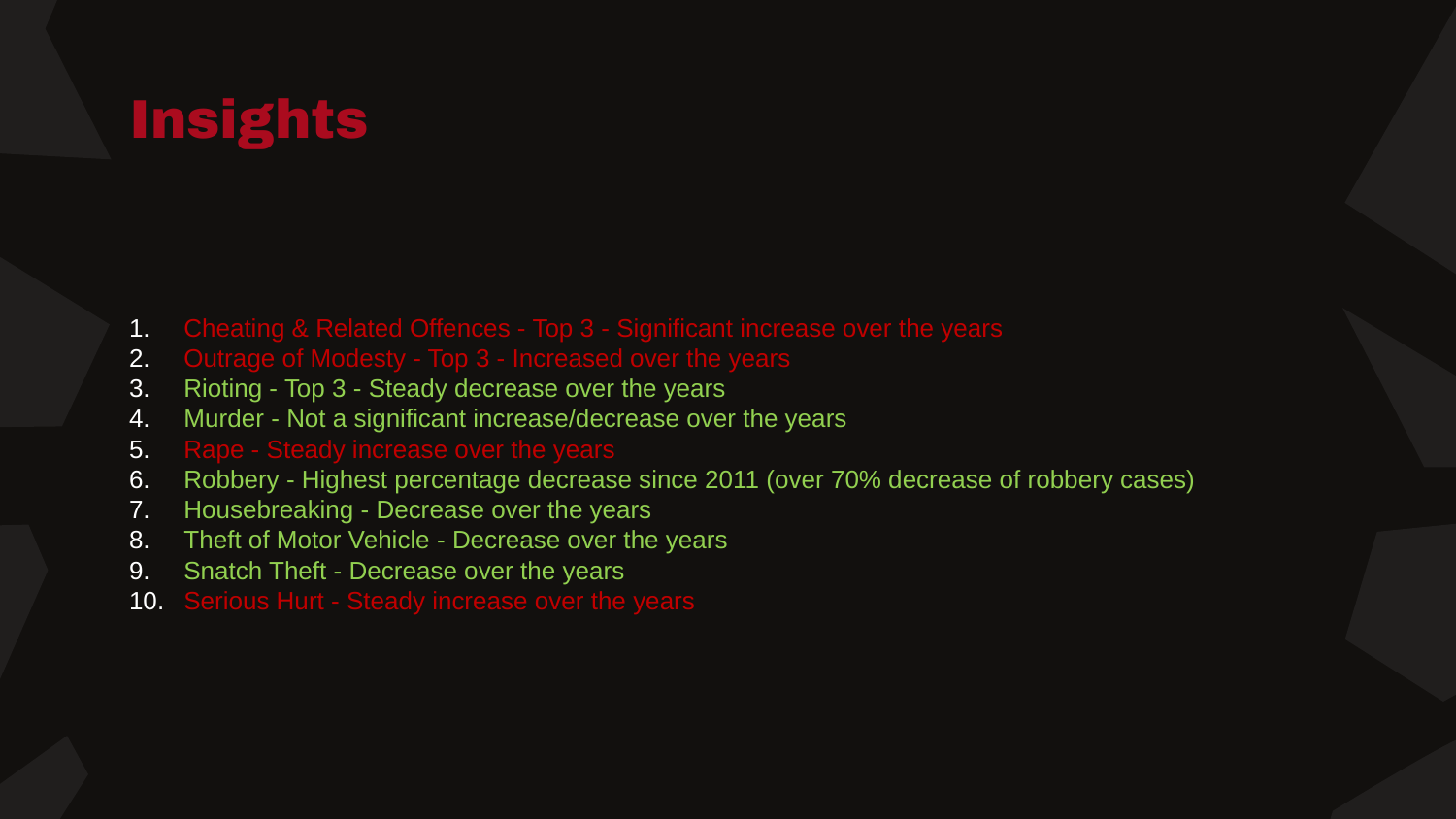

# Insights
Cheating & Related Offences - Top 3 - Significant increase over the years
Outrage of Modesty - Top 3 - Increased over the years
Rioting - Top 3 - Steady decrease over the years
Murder - Not a significant increase/decrease over the years
Rape - Steady increase over the years
Robbery - Highest percentage decrease since 2011 (over 70% decrease of robbery cases)
Housebreaking - Decrease over the years
Theft of Motor Vehicle - Decrease over the years
Snatch Theft - Decrease over the years
Serious Hurt - Steady increase over the years